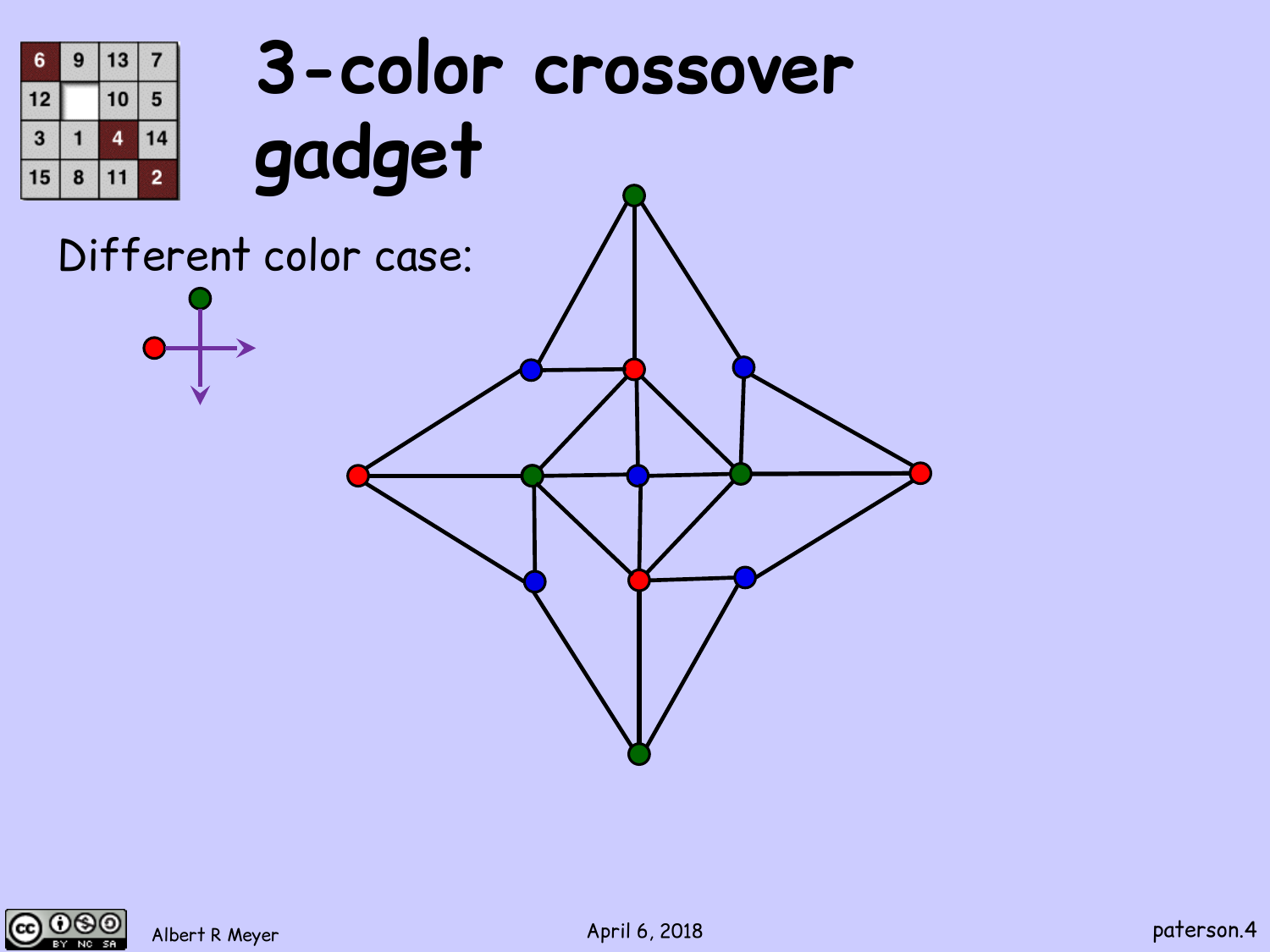

# 3-color crossover gadget

Different color case:

paterson.4